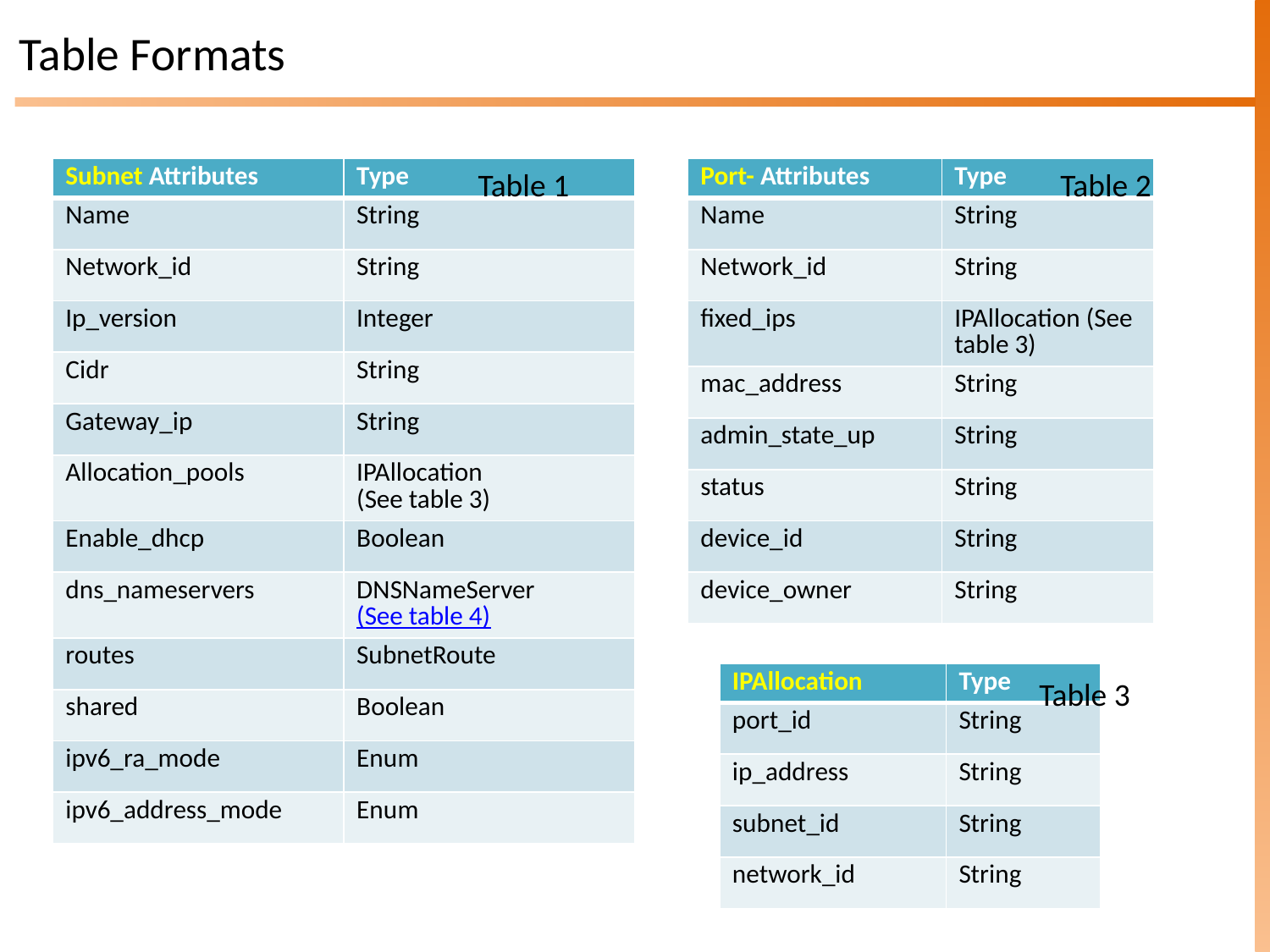

# Table Formats
| Subnet Attributes | Type |
| --- | --- |
| Name | String |
| Network\_id | String |
| Ip\_version | Integer |
| Cidr | String |
| Gateway\_ip | String |
| Allocation\_pools | IPAllocation (See table 3) |
| Enable\_dhcp | Boolean |
| dns\_nameservers | DNSNameServer (See table 4) |
| routes | SubnetRoute |
| shared | Boolean |
| ipv6\_ra\_mode | Enum |
| ipv6\_address\_mode | Enum |
Table 1
| Port- Attributes | Type |
| --- | --- |
| Name | String |
| Network\_id | String |
| fixed\_ips | IPAllocation (See table 3) |
| mac\_address | String |
| admin\_state\_up | String |
| status | String |
| device\_id | String |
| device\_owner | String |
Table 2
| IPAllocation | Type |
| --- | --- |
| port\_id | String |
| ip\_address | String |
| subnet\_id | String |
| network\_id | String |
Table 3